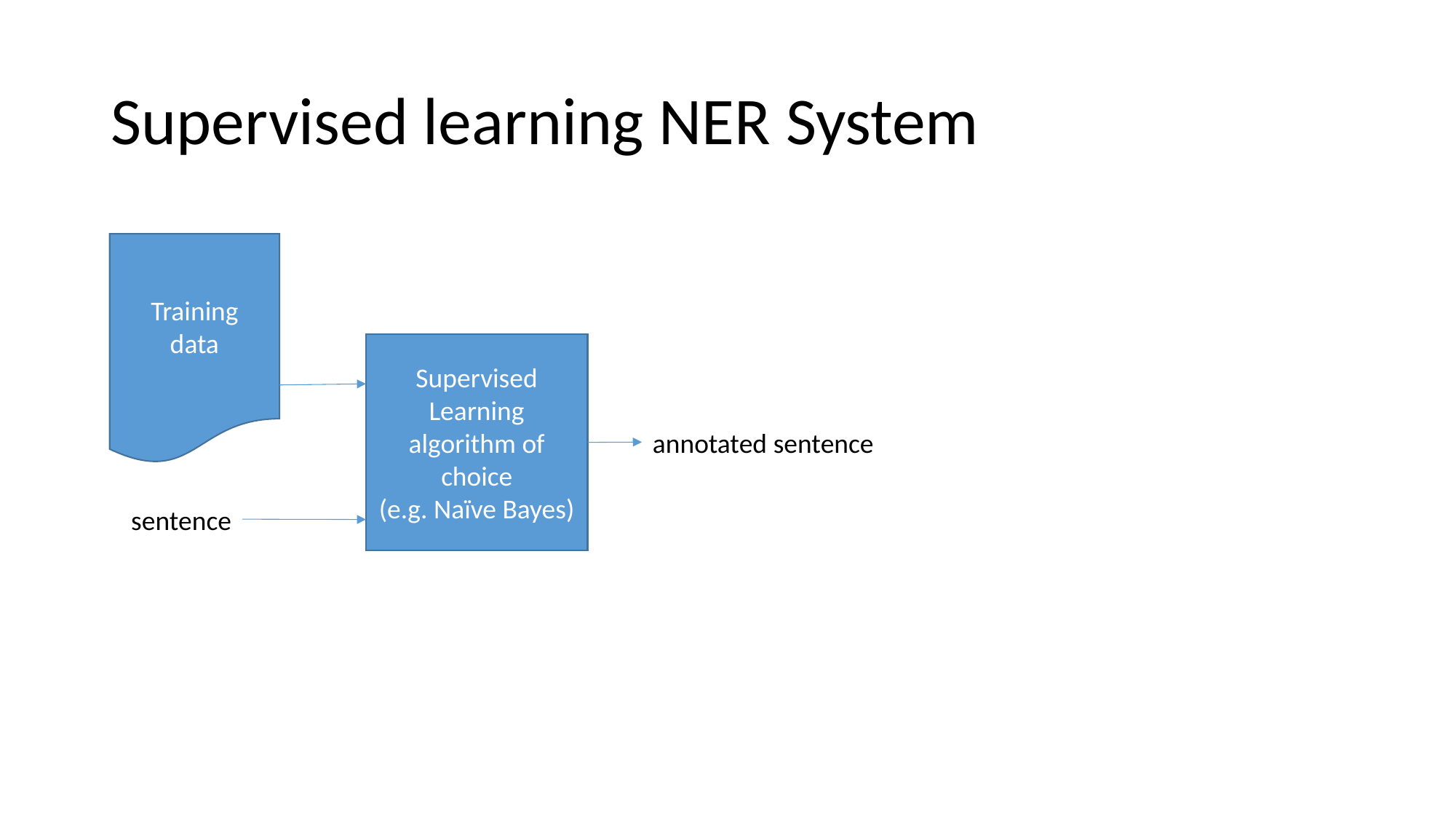

# Supervised learning NER System
Training
data
Supervised Learning algorithm of choice
(e.g. Naïve Bayes)
annotated sentence
sentence